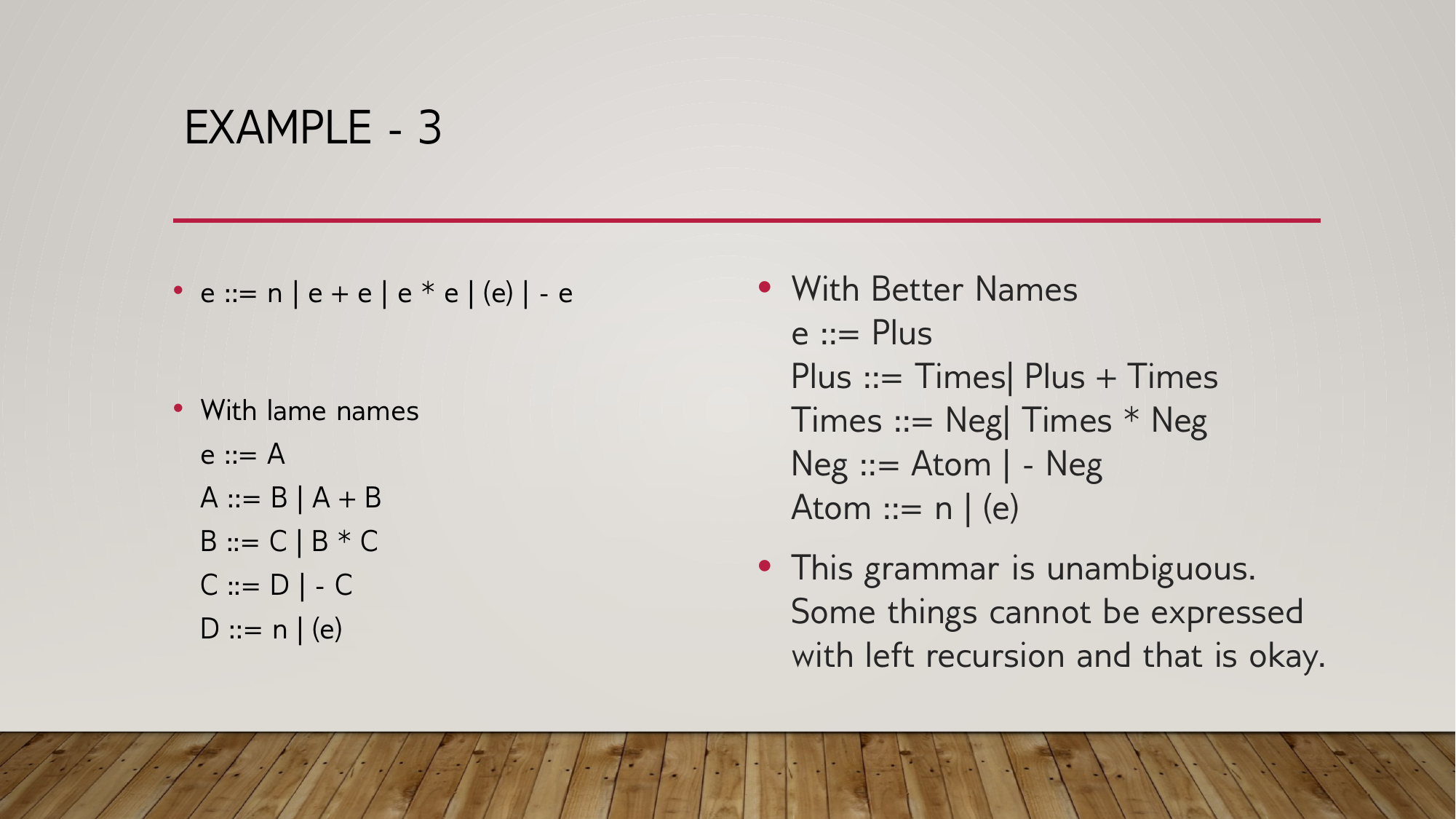

# Example - 3
e ::= n | e + e | e * e | (e) | - e

With lame names
e ::= A
A ::= B | A + B
B ::= C | B * C
C ::= D | - C
D ::= n | (e)
With Better Names
e ::= Plus
Plus ::= Times| Plus + Times
Times ::= Neg| Times * Neg
Neg ::= Atom | - Neg
Atom ::= n | (e)
This grammar is unambiguous. Some things cannot be expressed with left recursion and that is okay.